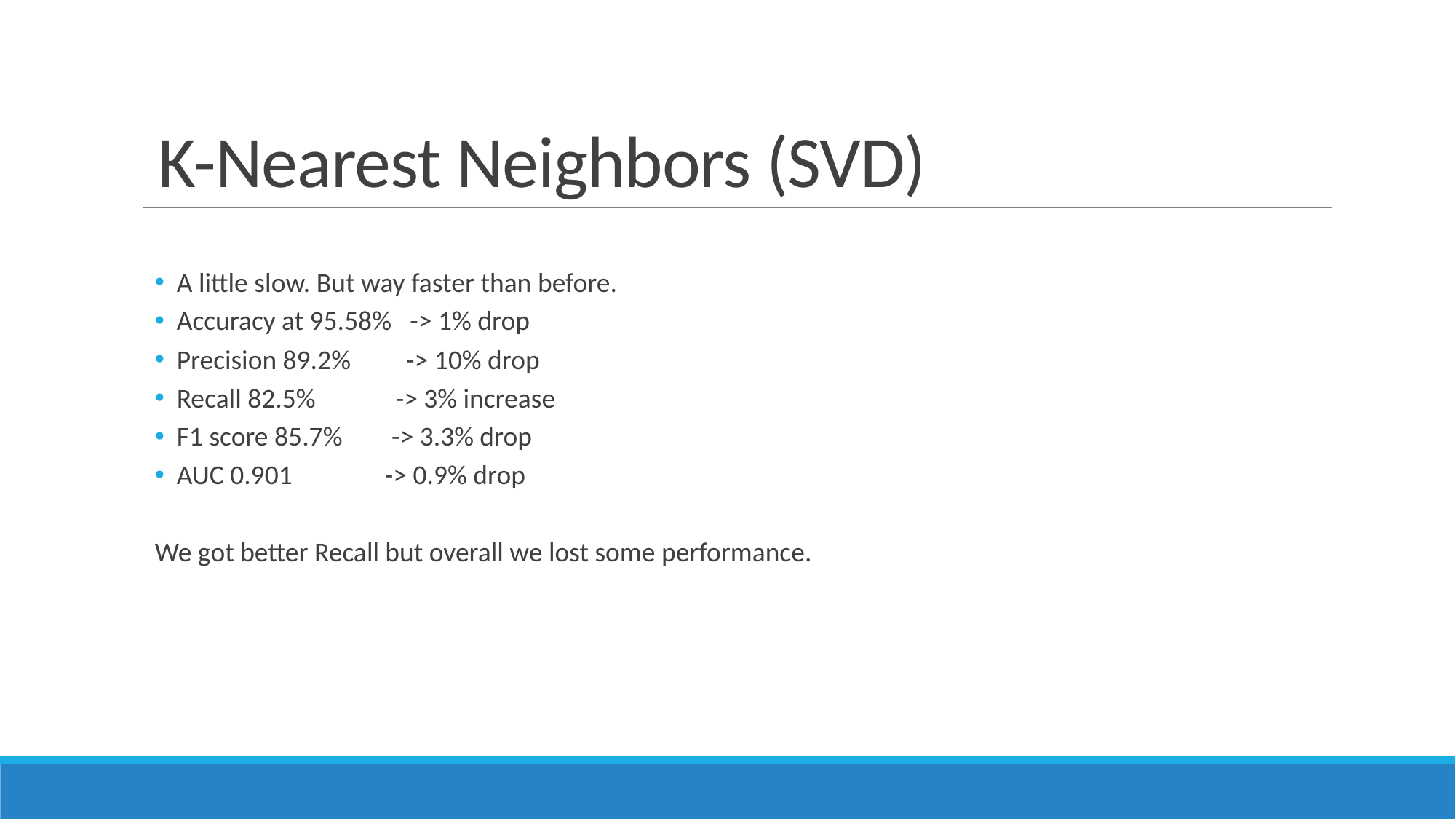

# K-Nearest Neighbors (SVD)

A little slow. But way faster than before.
Accuracy at 95.58%   -> 1% drop
Precision 89.2%         -> 10% drop
Recall 82.5%             -> 3% increase
F1 score 85.7%        -> 3.3% drop
AUC 0.901               -> 0.9% drop

We got better Recall but overall we lost some performance.